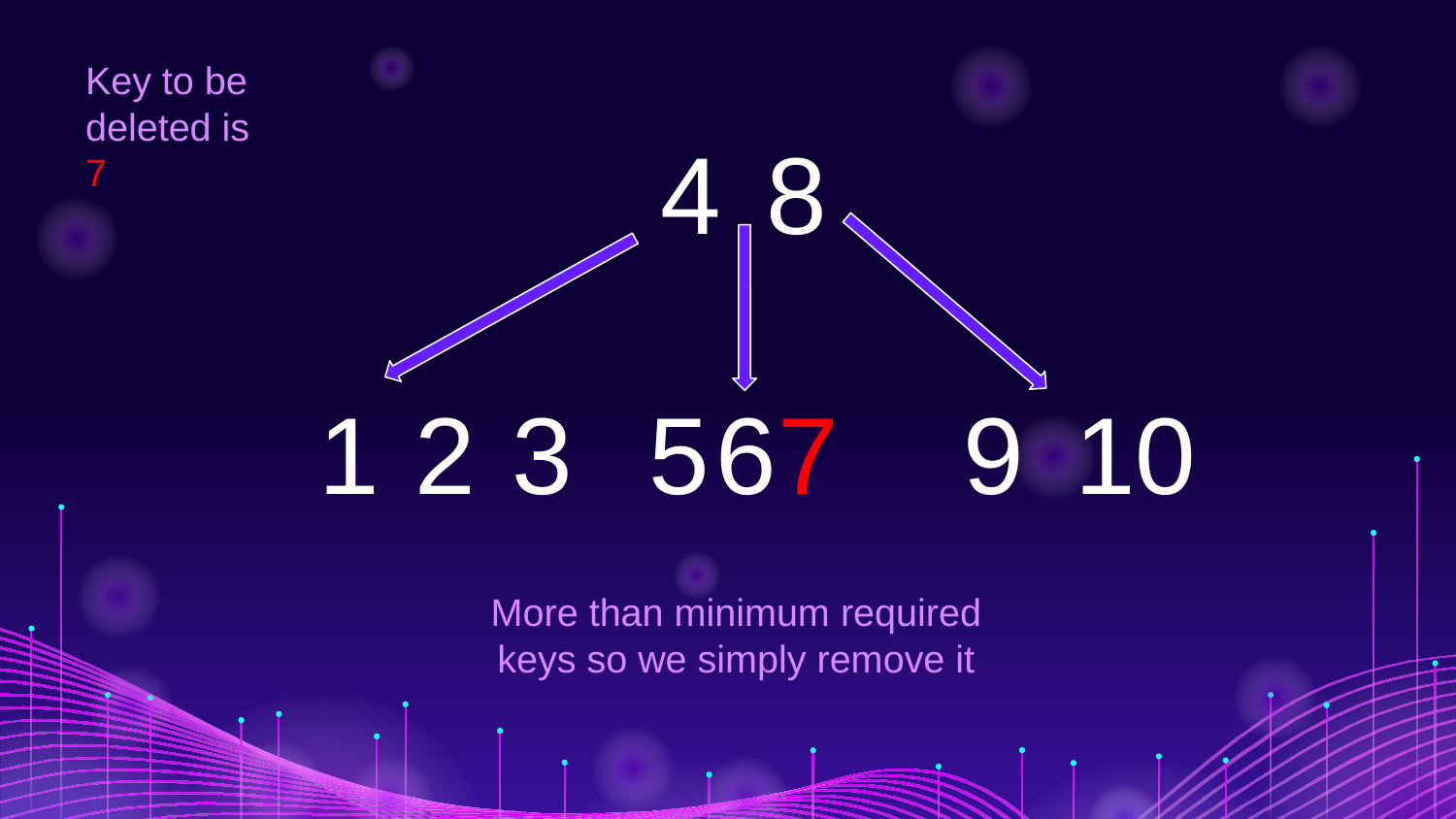

Key to be deleted is 7

4
8

2
5
1
3
6
7
9
10

More than minimum required keys so we simply remove it